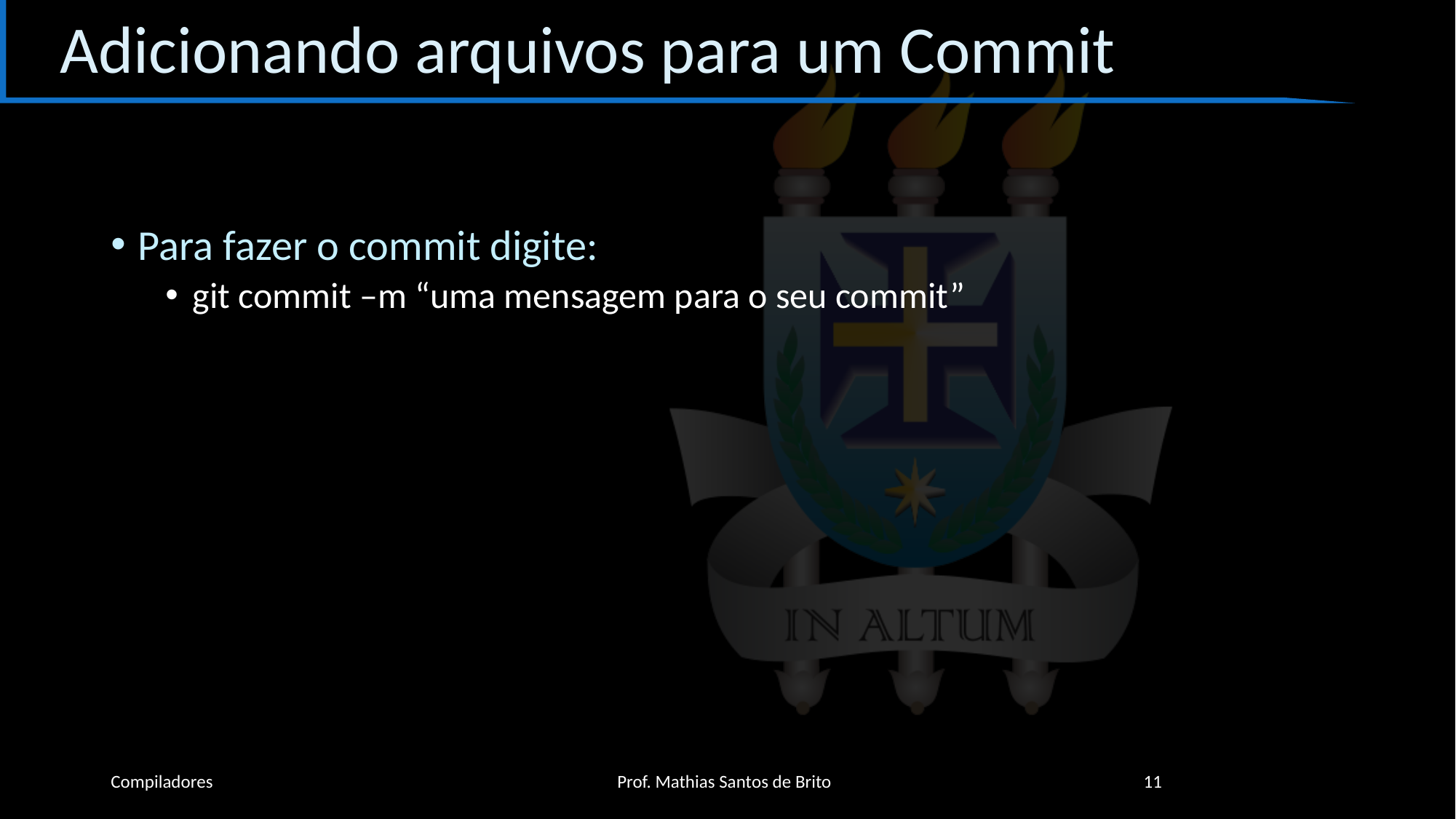

# Adicionando arquivos para um Commit
Para fazer o commit digite:
git commit –m “uma mensagem para o seu commit”
Compiladores
Prof. Mathias Santos de Brito
11